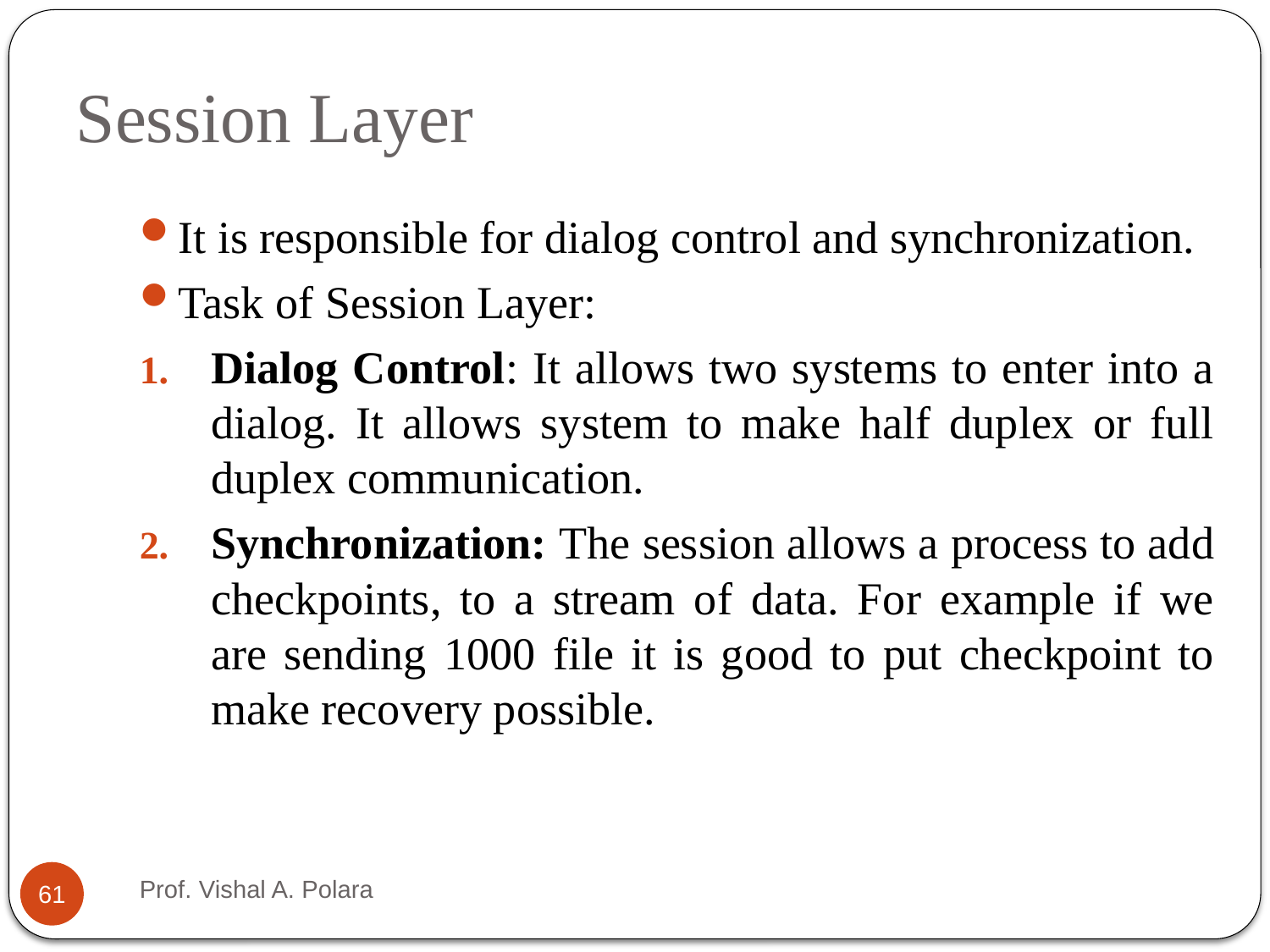

# Session Layer
It is responsible for dialog control and synchronization.
Task of Session Layer:
Dialog Control: It allows two systems to enter into a dialog. It allows system to make half duplex or full duplex communication.
Synchronization: The session allows a process to add checkpoints, to a stream of data. For example if we are sending 1000 file it is good to put checkpoint to make recovery possible.
Prof. Vishal A. Polara
61